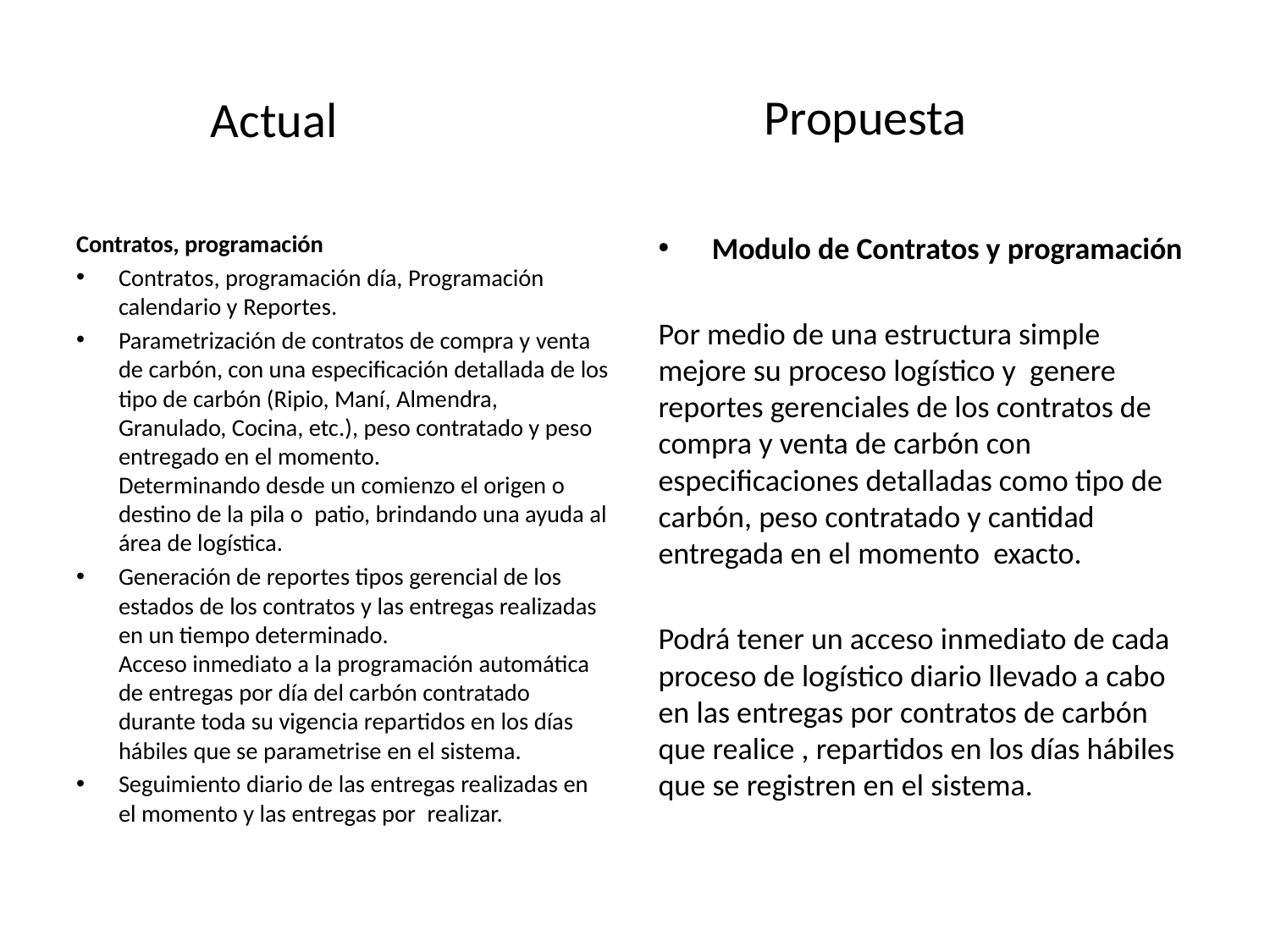

Propuesta
Actual
Contratos, programación
Contratos, programación día, Programación calendario y Reportes.
Parametrización de contratos de compra y venta de carbón, con una especificación detallada de los tipo de carbón (Ripio, Maní, Almendra, Granulado, Cocina, etc.), peso contratado y peso entregado en el momento. 
Determinando desde un comienzo el origen o destino de la pila o  patio, brindando una ayuda al área de logística.
Generación de reportes tipos gerencial de los estados de los contratos y las entregas realizadas en un tiempo determinado.
Acceso inmediato a la programación automática de entregas por día del carbón contratado durante toda su vigencia repartidos en los días hábiles que se parametrise en el sistema.
Seguimiento diario de las entregas realizadas en el momento y las entregas por  realizar.

Modulo de Contratos y programación

Por medio de una estructura simple mejore su proceso logístico y  genere reportes gerenciales de los contratos de compra y venta de carbón con especificaciones detalladas como tipo de carbón, peso contratado y cantidad entregada en el momento  exacto.

Podrá tener un acceso inmediato de cada proceso de logístico diario llevado a cabo en las entregas por contratos de carbón que realice , repartidos en los días hábiles que se registren en el sistema.